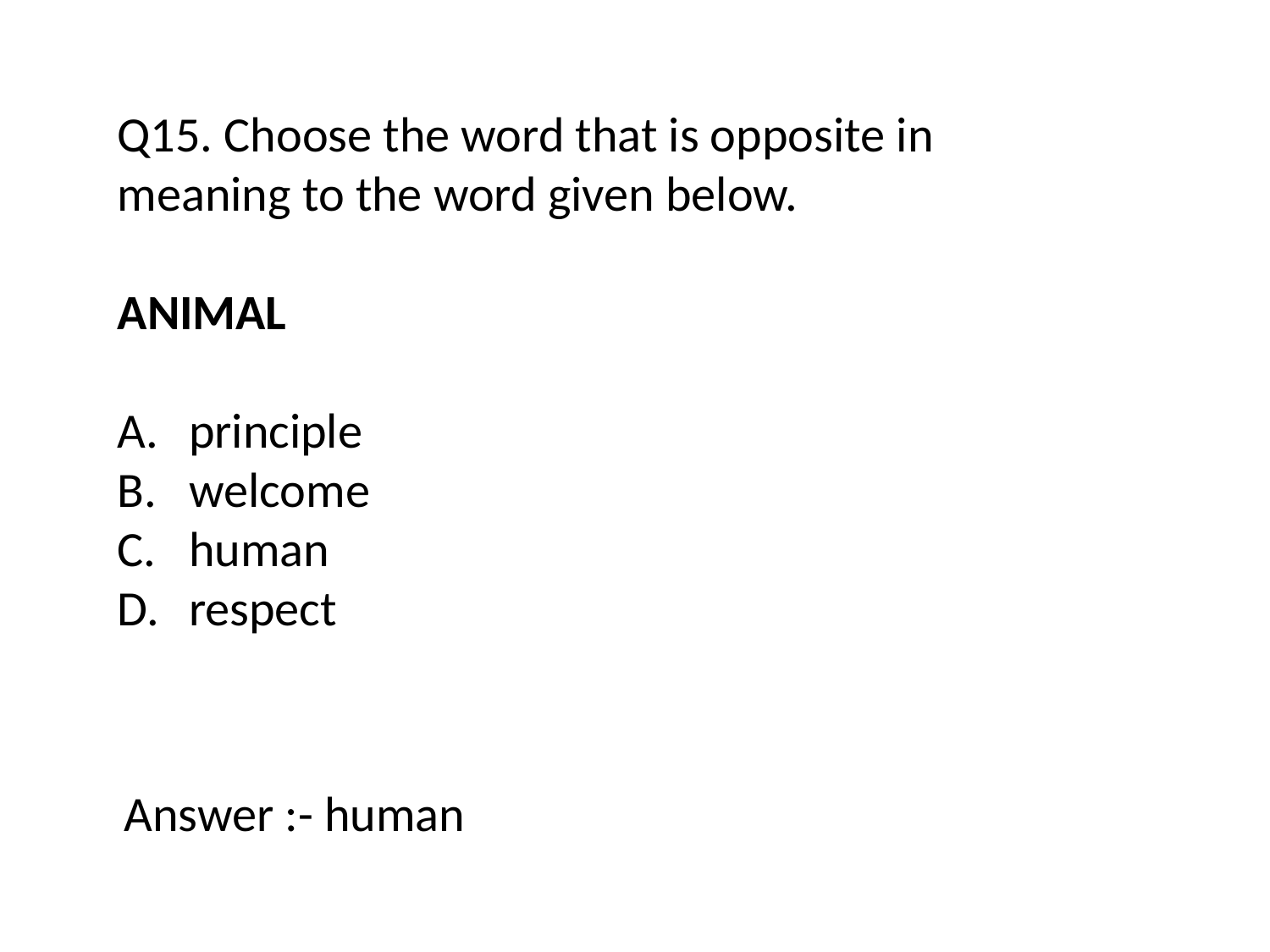

Q15. Choose the word that is opposite in meaning to the word given below.

ANIMAL

principle
welcome
human
respect

Answer :- human